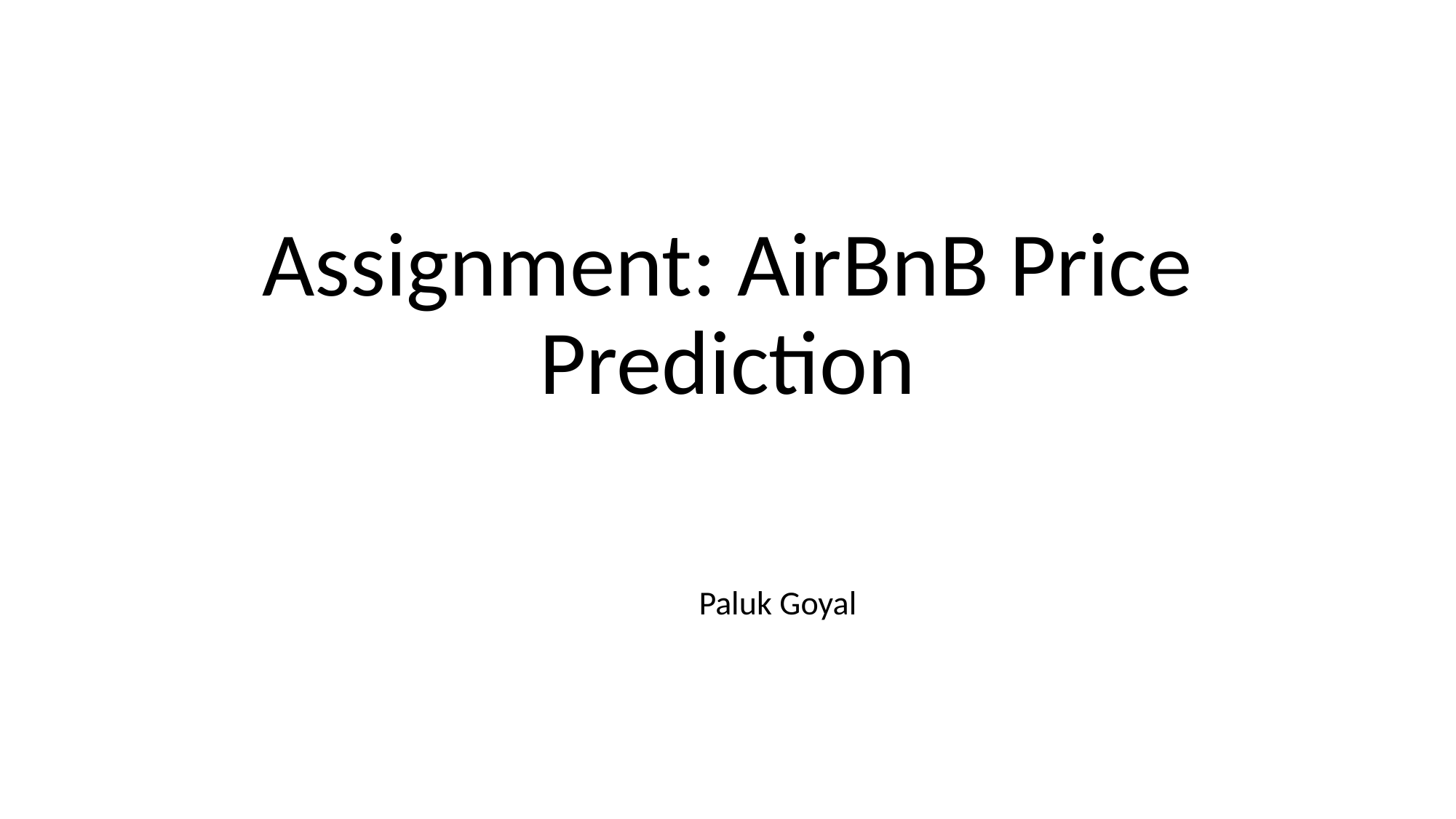

# Assignment: AirBnB Price Prediction

							Paluk Goyal